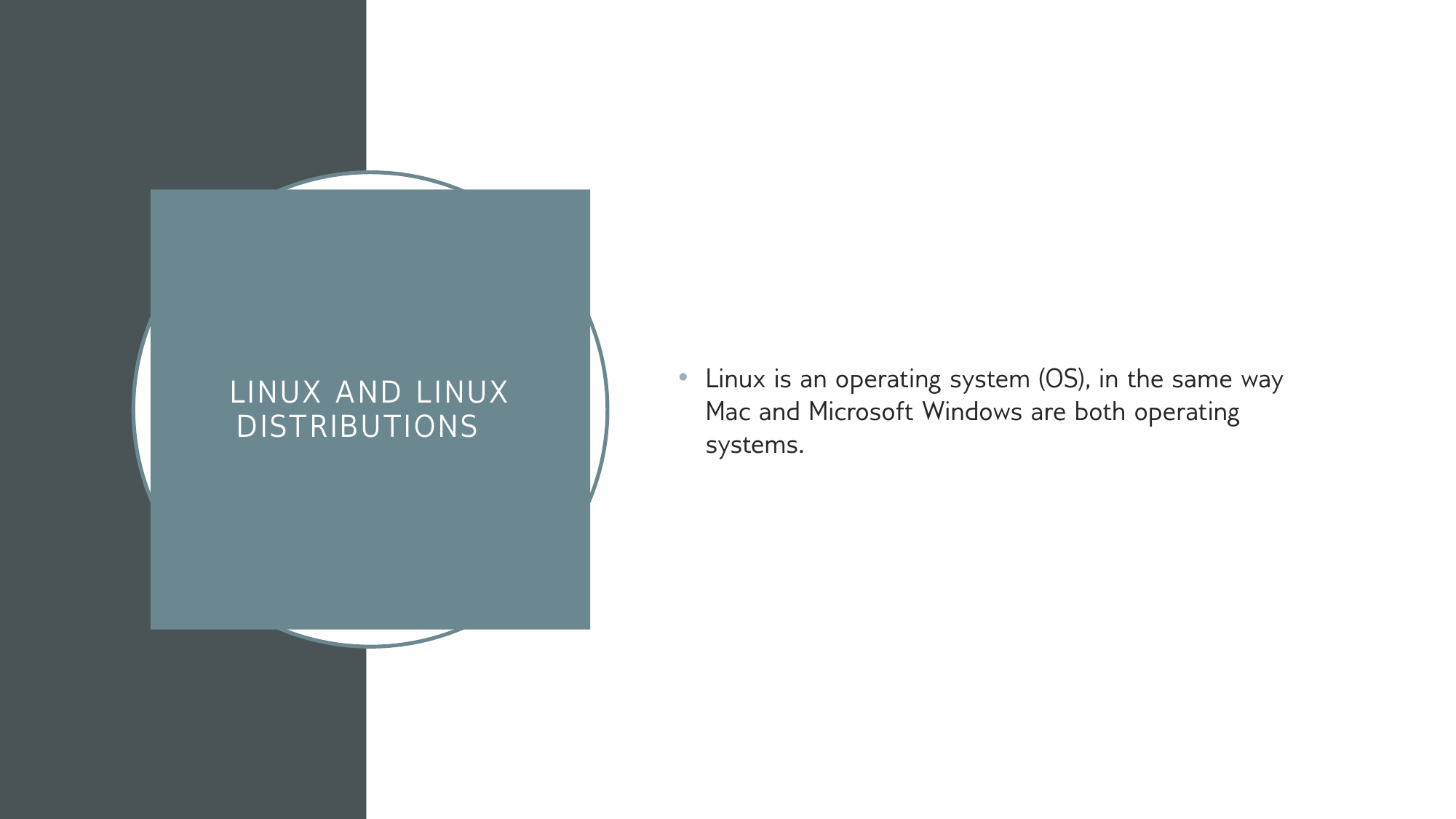

Linux is an operating system (OS), in the same way Mac and Microsoft Windows are both operating systems.

# Linux and Linux distributions